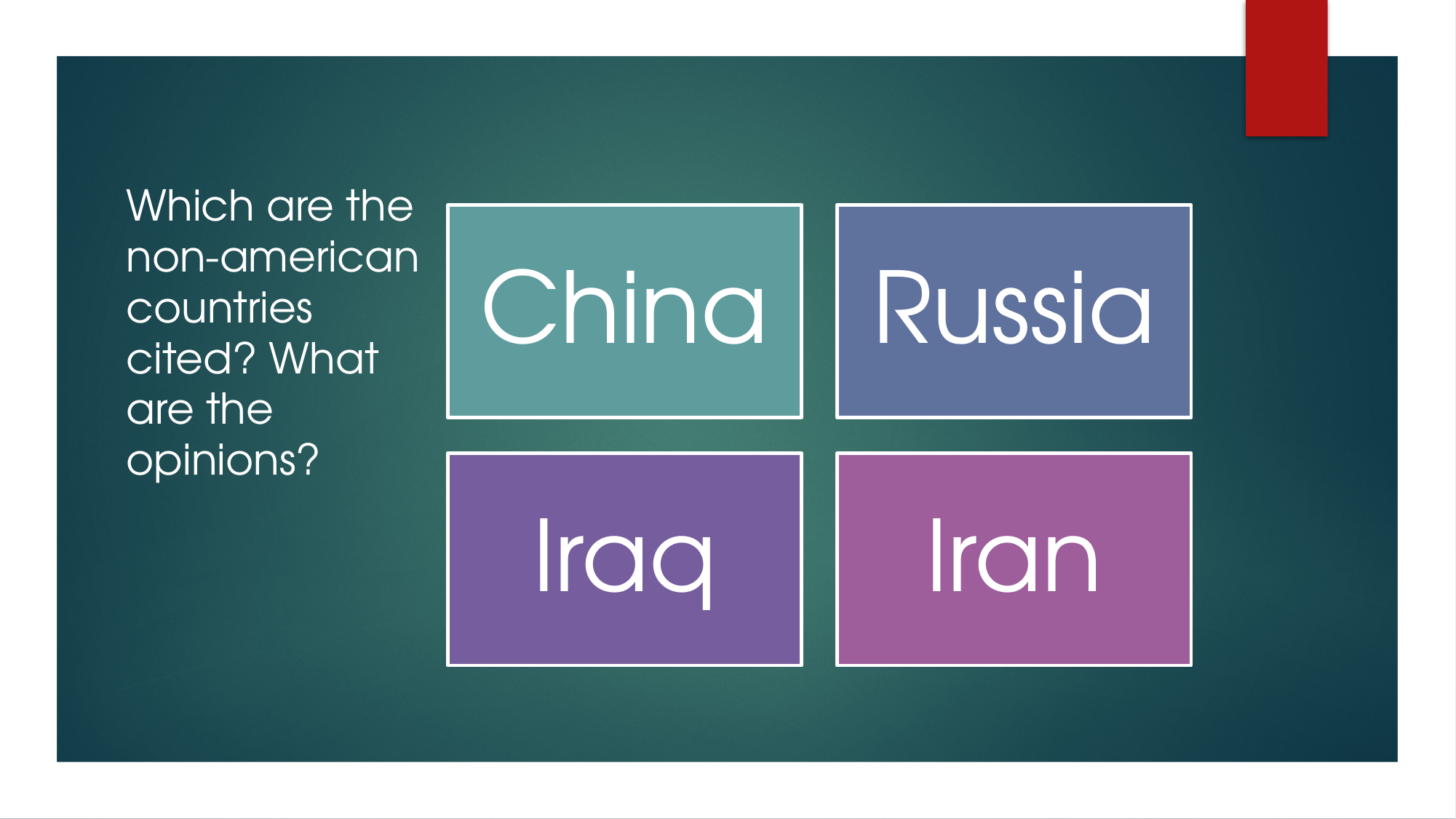

# Which are the non-american countries cited? What are the opinions?
China
Russia
Iraq
Iran